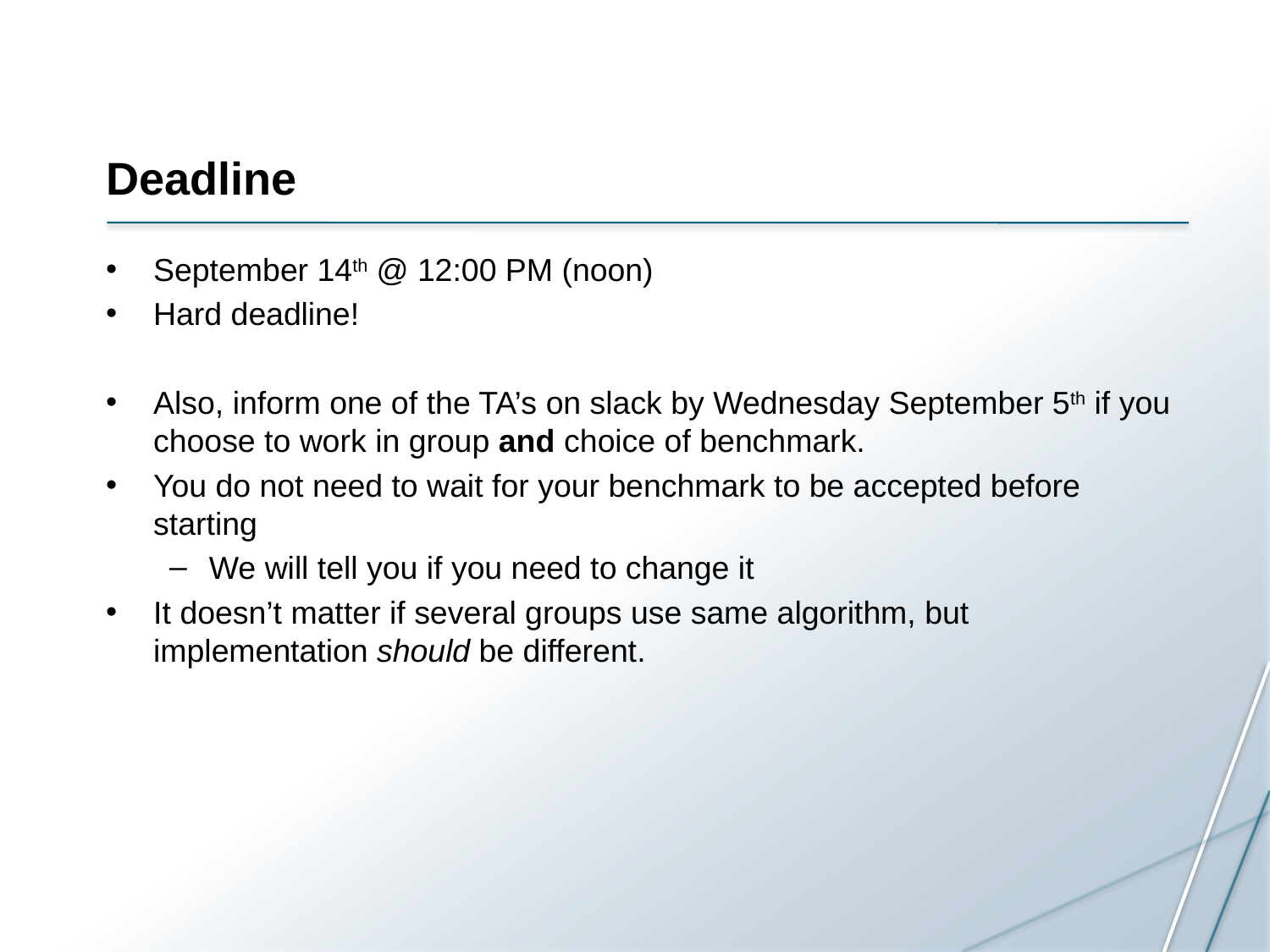

# Deadline
September 14th @ 12:00 PM (noon)
Hard deadline!

Also, inform one of the TA’s on slack by Wednesday September 5th if you choose to work in group and choice of benchmark.
You do not need to wait for your benchmark to be accepted before starting
We will tell you if you need to change it
It doesn’t matter if several groups use same algorithm, but implementation should be different.